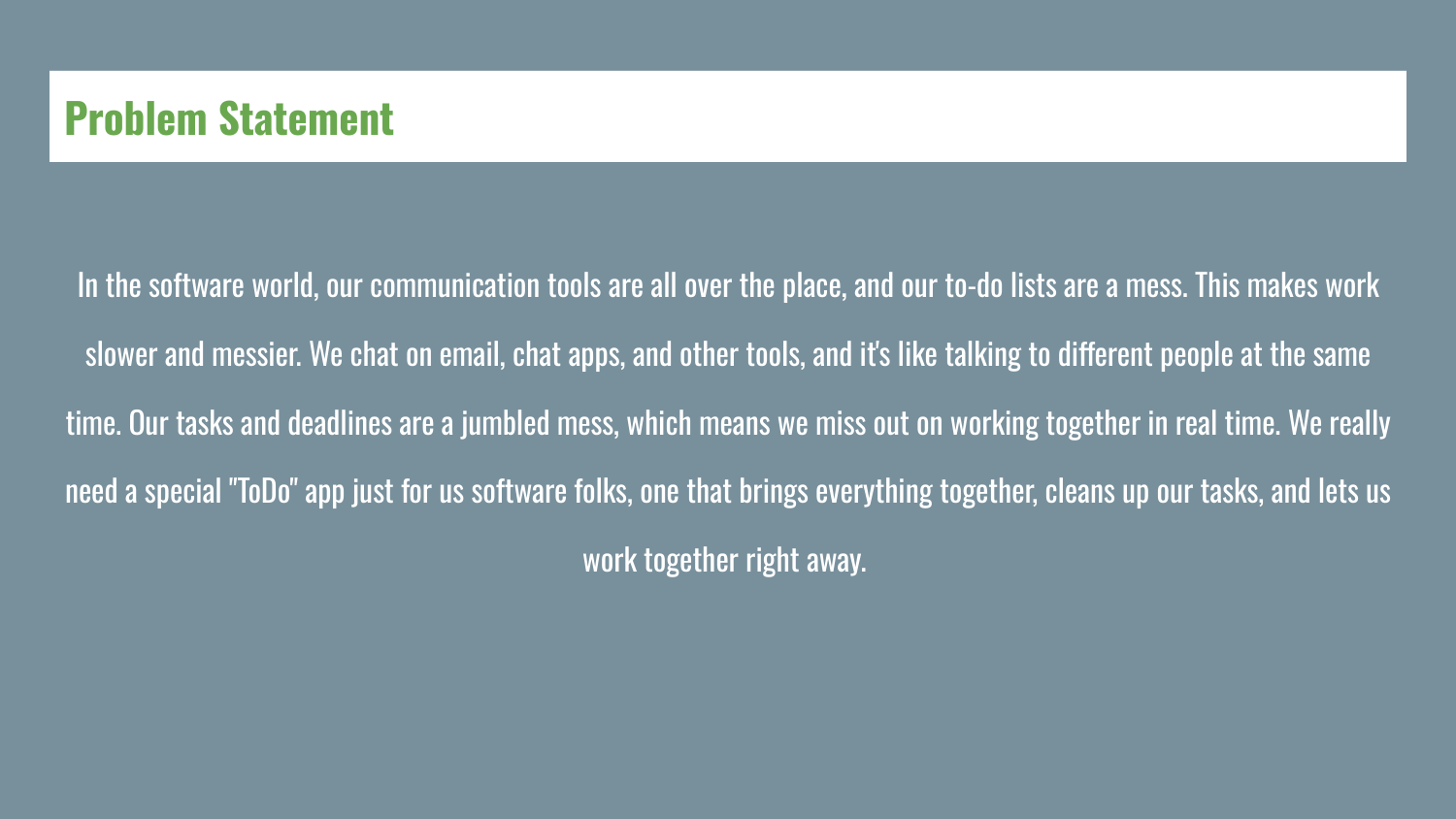

# Problem Statement
In the software world, our communication tools are all over the place, and our to-do lists are a mess. This makes work slower and messier. We chat on email, chat apps, and other tools, and it's like talking to different people at the same time. Our tasks and deadlines are a jumbled mess, which means we miss out on working together in real time. We really need a special "ToDo" app just for us software folks, one that brings everything together, cleans up our tasks, and lets us work together right away.